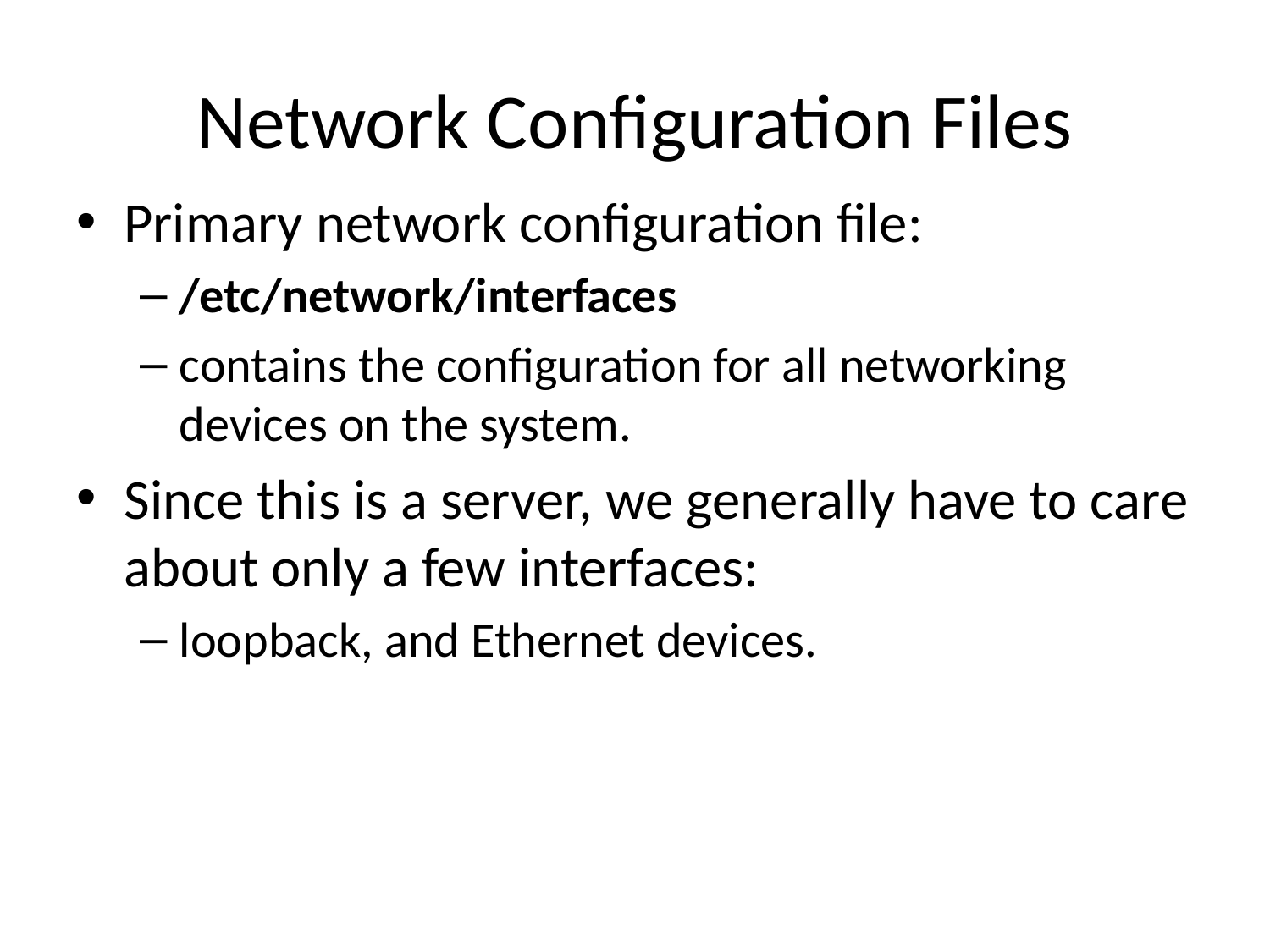

# Network Configuration Files
Primary network configuration file:
/etc/network/interfaces
contains the configuration for all networking devices on the system.
Since this is a server, we generally have to care about only a few interfaces:
loopback, and Ethernet devices.